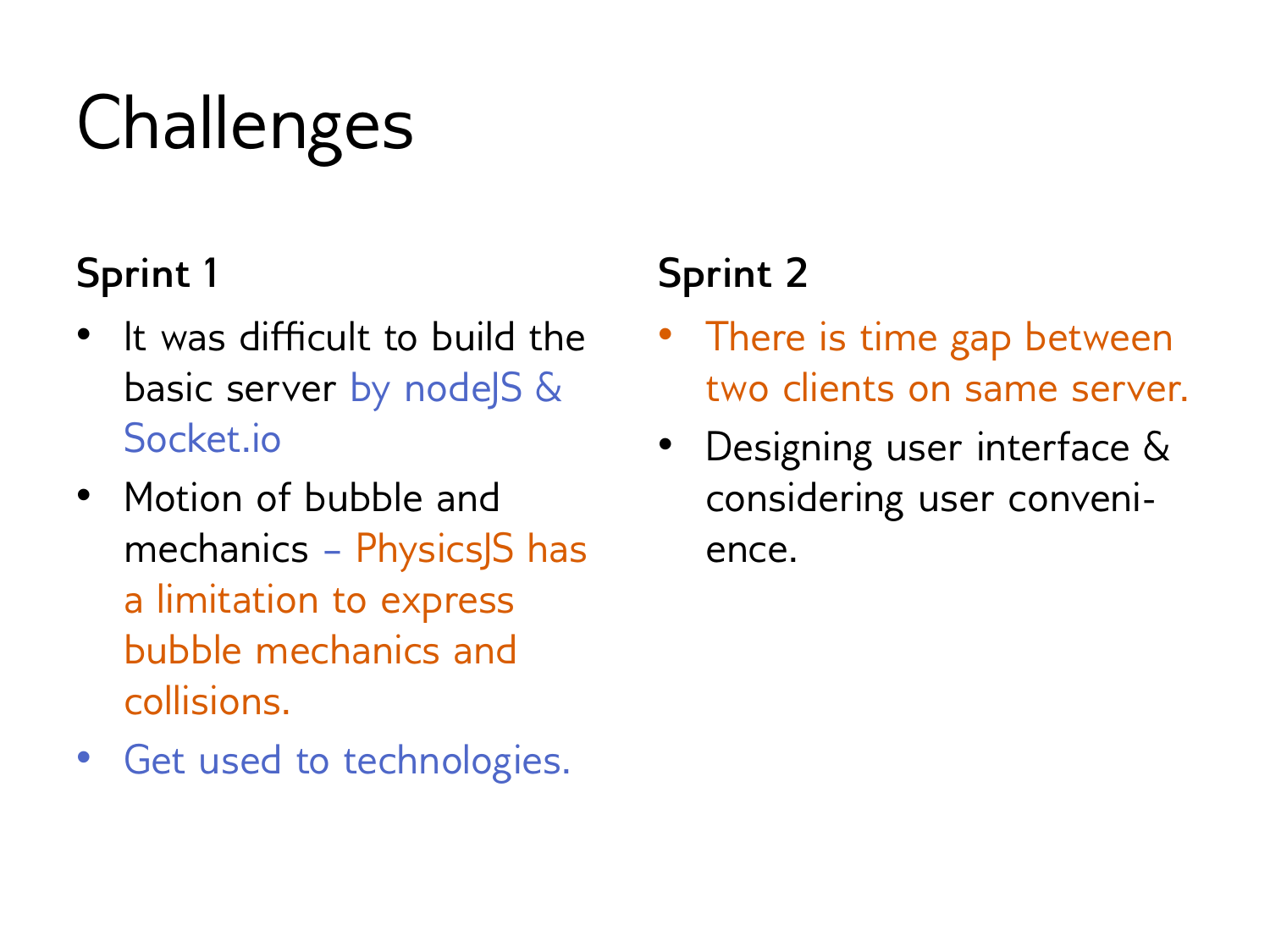

# Challenges
Sprint 1
Sprint 2
It was difficult to build the basic server by nodeJS & Socket.io
Motion of bubble and mechanics – PhysicsJS has a limitation to express bubble mechanics and collisions.
Get used to technologies.
There is time gap between two clients on same server.
Designing user interface & considering user conveni-ence.